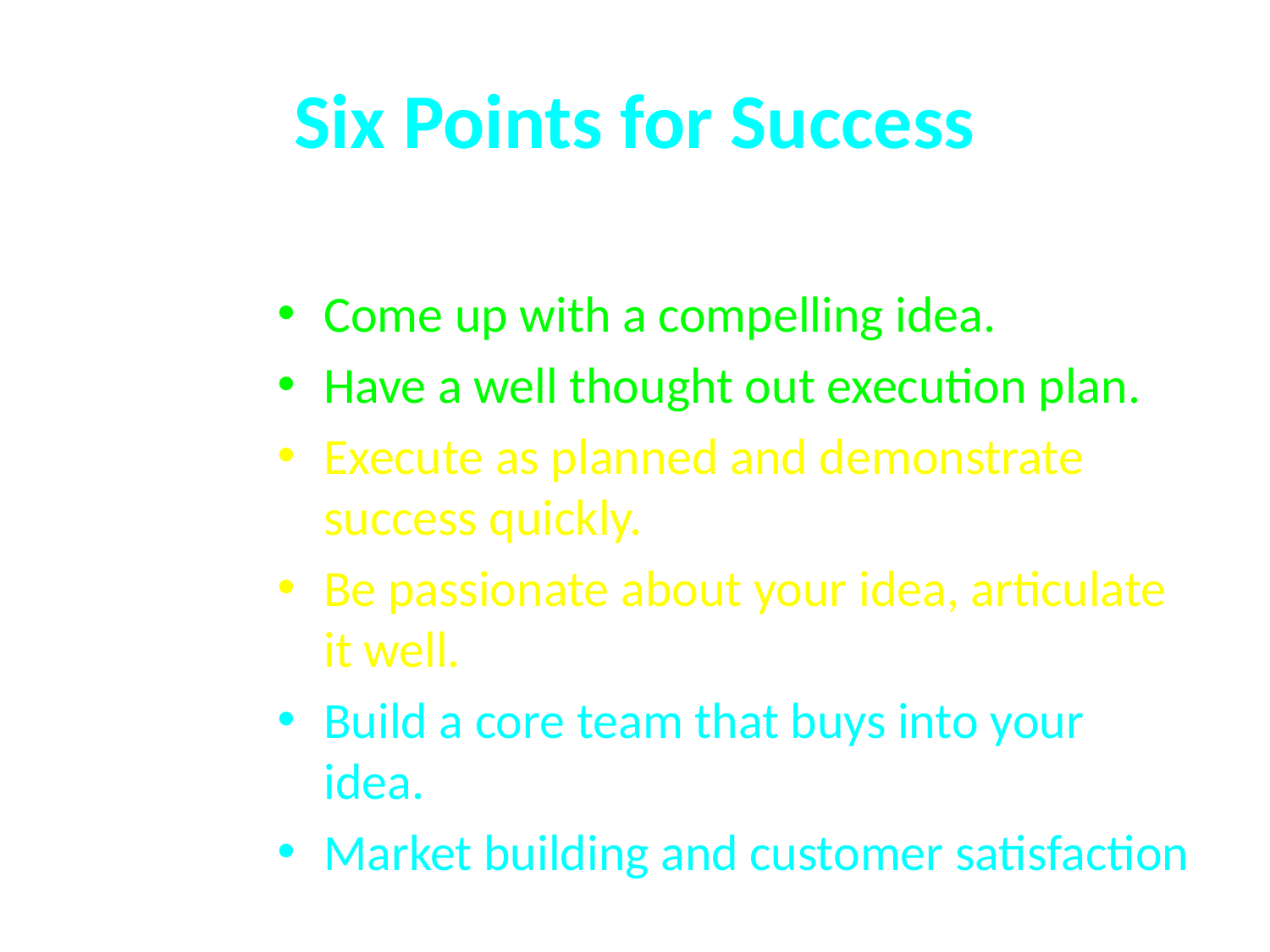

# Six Points for Success
Come up with a compelling idea.
Have a well thought out execution plan.
Execute as planned and demonstrate success quickly.
Be passionate about your idea, articulate it well.
Build a core team that buys into your idea.
Market building and customer satisfaction